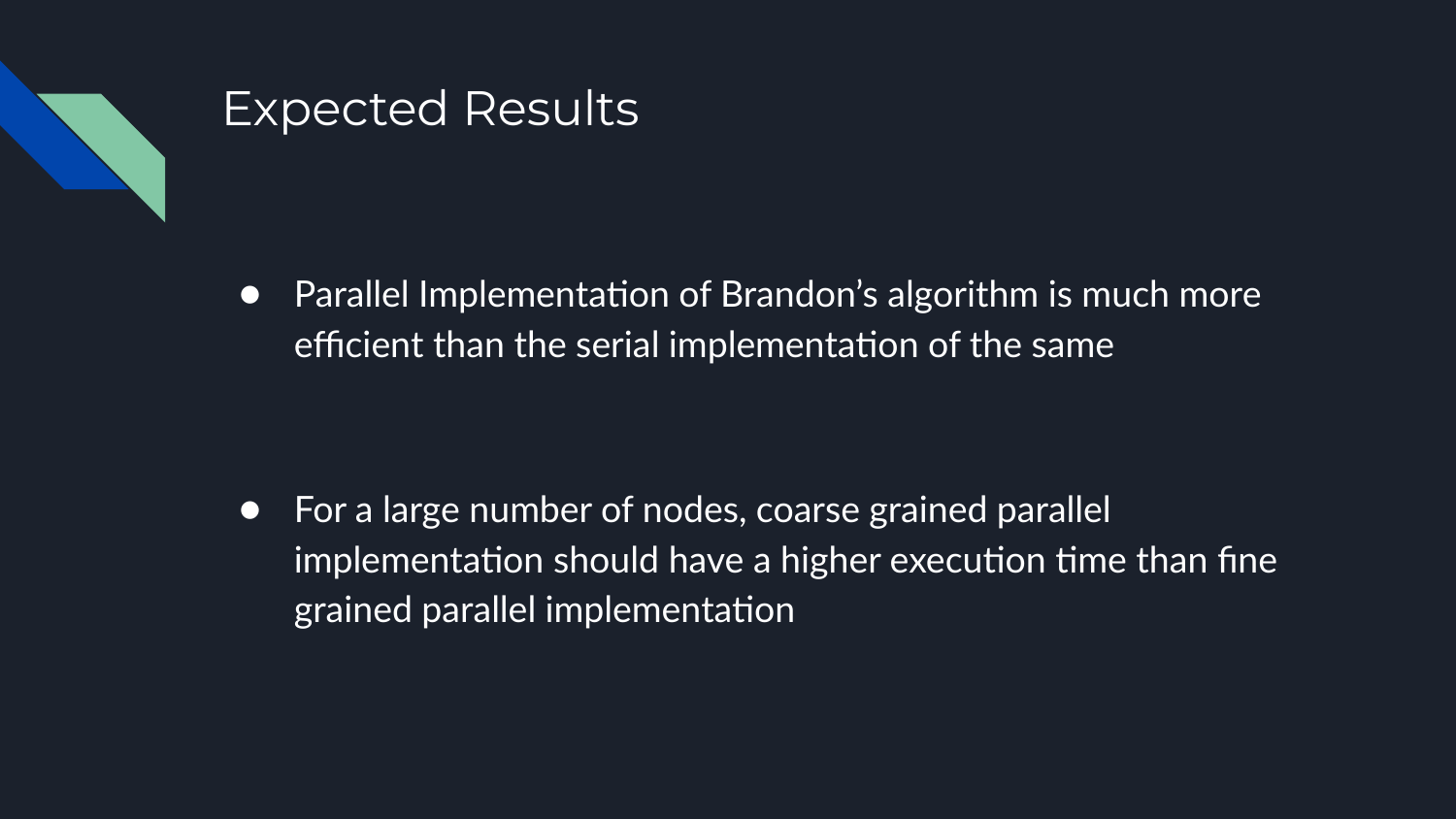

# Expected Results
Parallel Implementation of Brandon’s algorithm is much more efficient than the serial implementation of the same

For a large number of nodes, coarse grained parallel implementation should have a higher execution time than fine grained parallel implementation